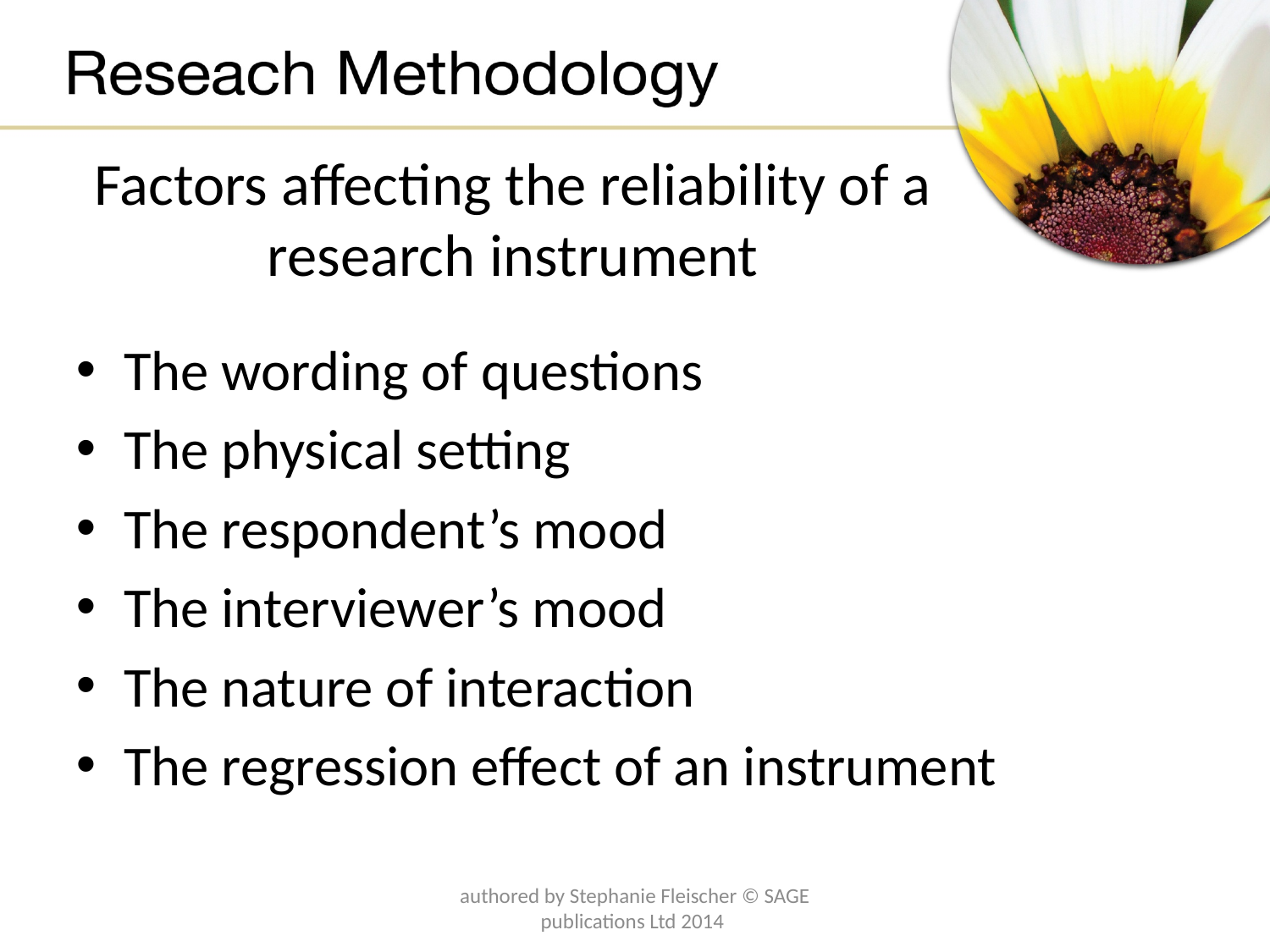

# Factors affecting the reliability of a research instrument
The wording of questions
The physical setting
The respondent’s mood
The interviewer’s mood
The nature of interaction
The regression effect of an instrument
authored by Stephanie Fleischer © SAGE publications Ltd 2014